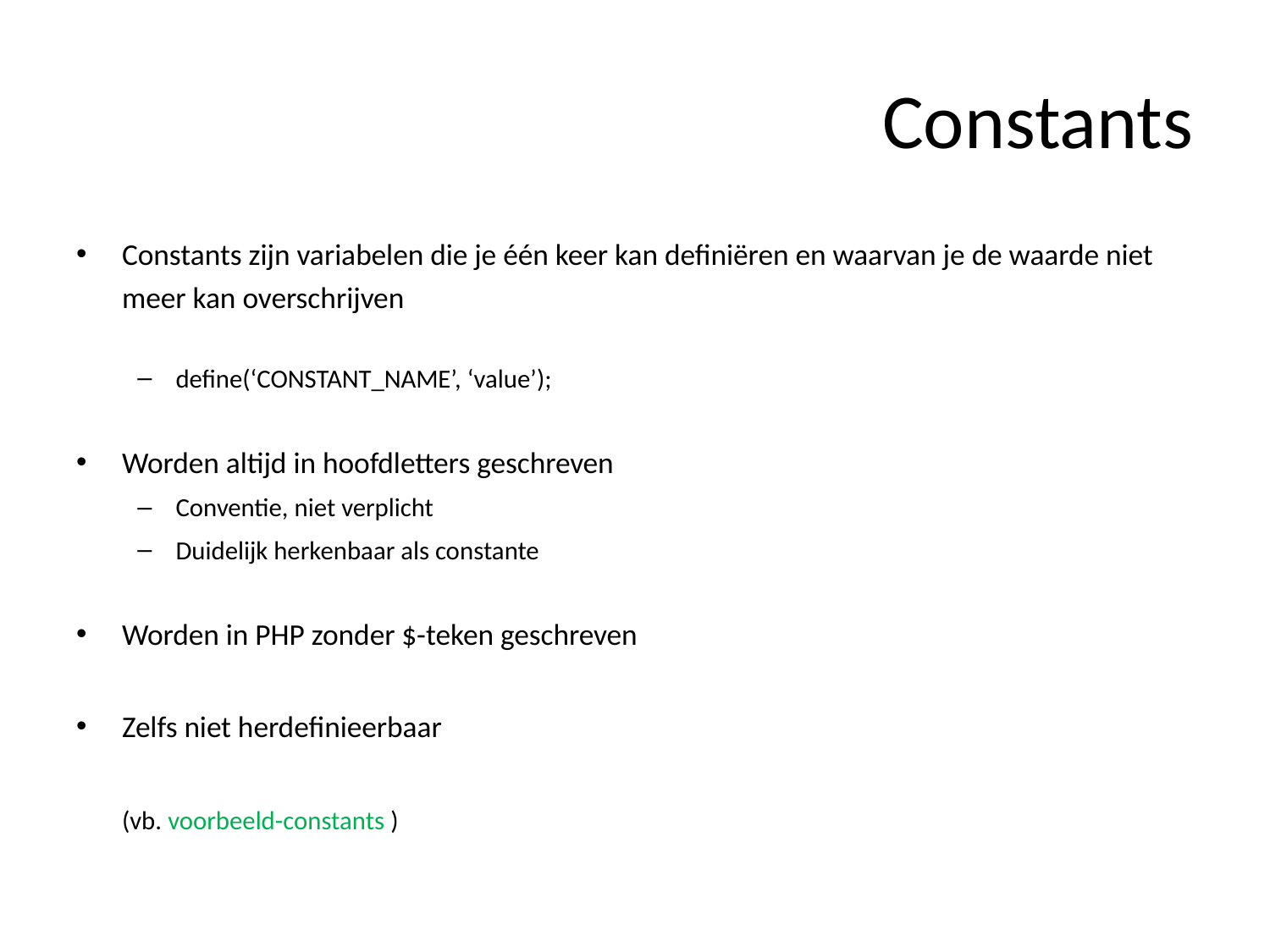

# Constants
Constants zijn variabelen die je één keer kan definiëren en waarvan je de waarde niet meer kan overschrijven
define(‘CONSTANT_NAME’, ‘value’);
Worden altijd in hoofdletters geschreven
Conventie, niet verplicht
Duidelijk herkenbaar als constante
Worden in PHP zonder $-teken geschreven
Zelfs niet herdefinieerbaar

	(vb. voorbeeld-constants )